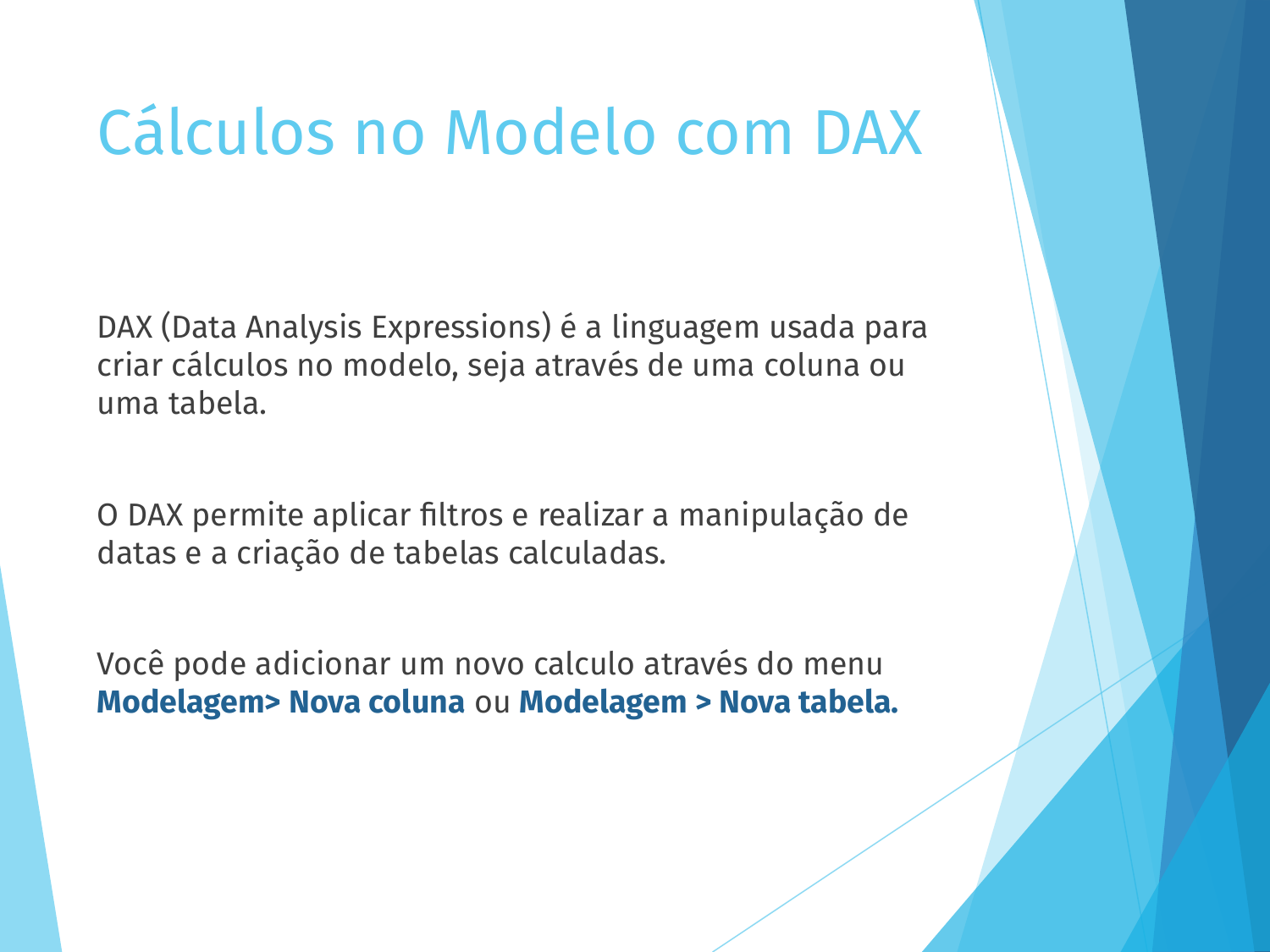

# Cálculos no Modelo com DAX
DAX (Data Analysis Expressions) é a linguagem usada para criar cálculos no modelo, seja através de uma coluna ou uma tabela.

O DAX permite aplicar filtros e realizar a manipulação de datas e a criação de tabelas calculadas.

Você pode adicionar um novo calculo através do menu Modelagem> Nova coluna ou Modelagem > Nova tabela.